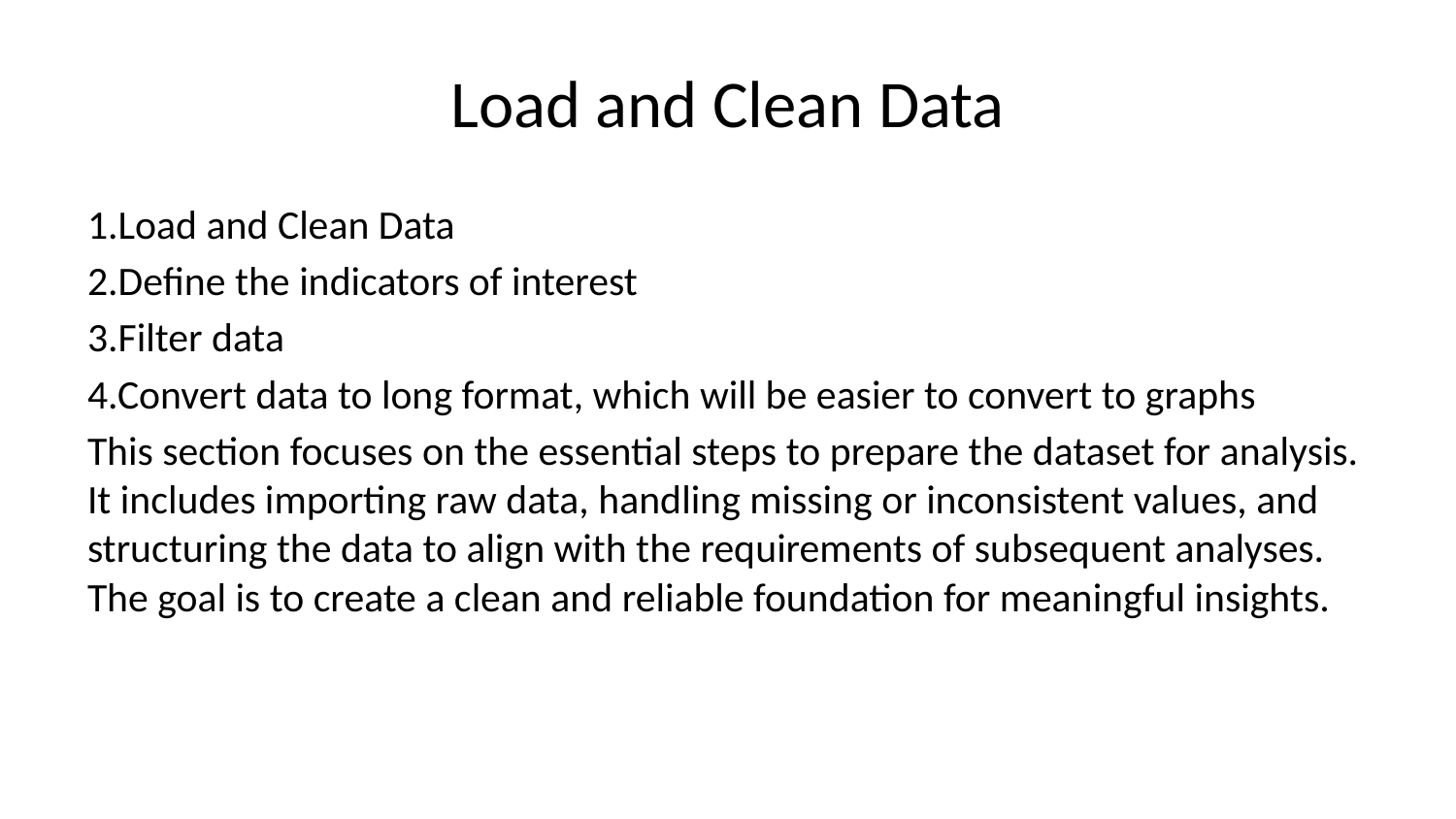

# Load and Clean Data
1.Load and Clean Data
2.Define the indicators of interest
3.Filter data
4.Convert data to long format, which will be easier to convert to graphs
This section focuses on the essential steps to prepare the dataset for analysis. It includes importing raw data, handling missing or inconsistent values, and structuring the data to align with the requirements of subsequent analyses. The goal is to create a clean and reliable foundation for meaningful insights.